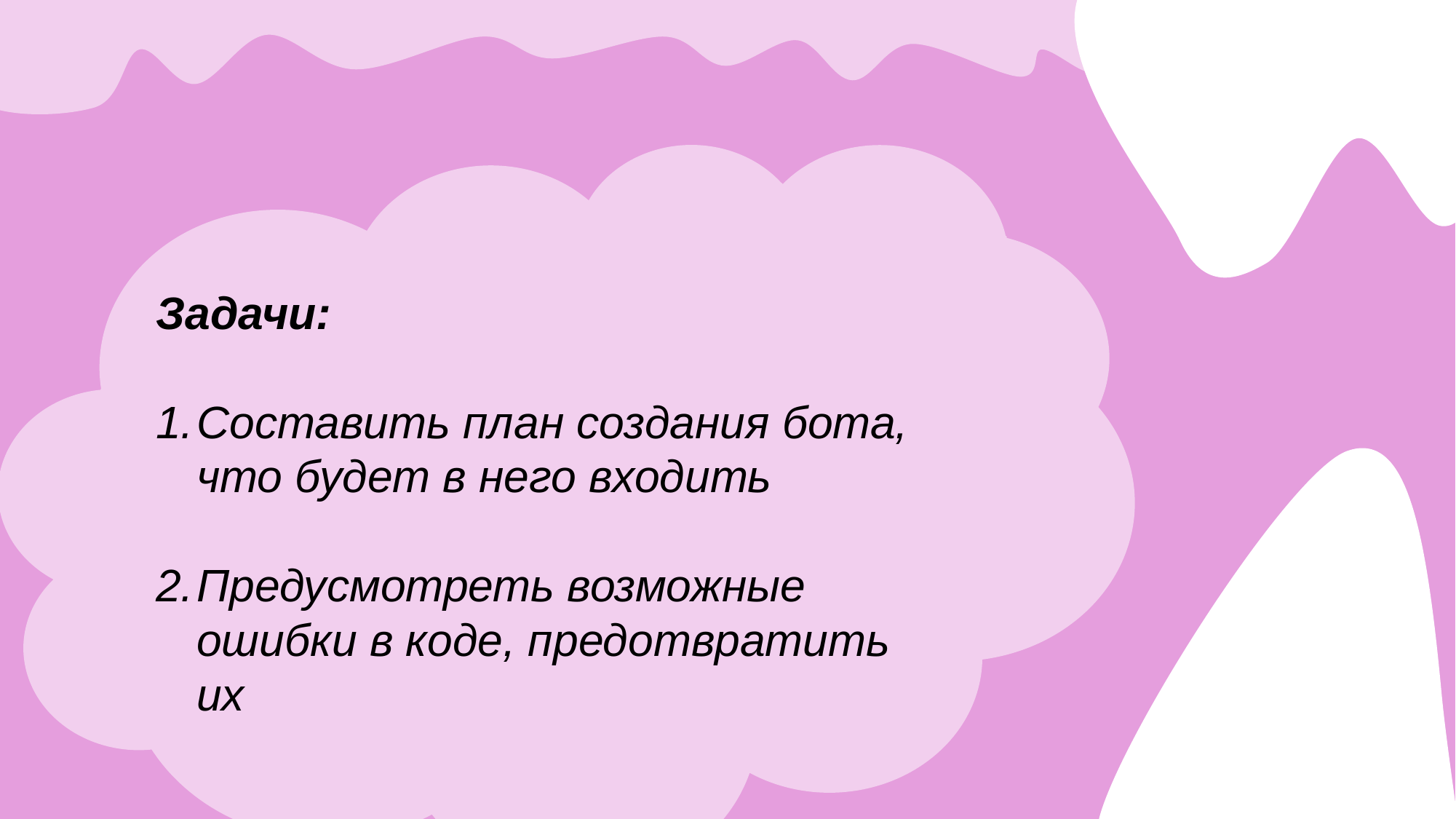

Задачи:

Составить план создания бота, что будет в него входить

Предусмотреть возможные ошибки в коде, предотвратить их